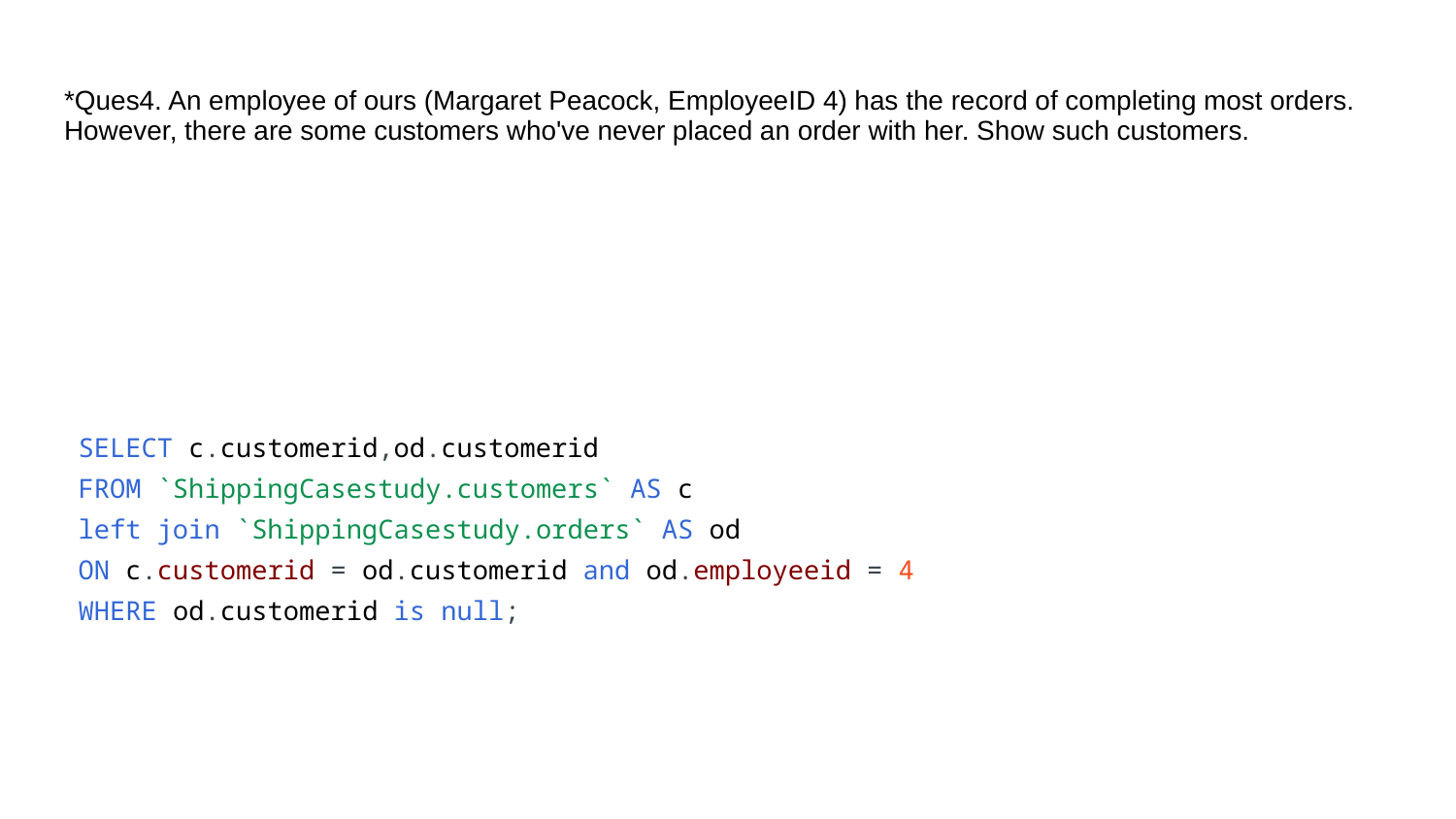

# *Ques4. An employee of ours (Margaret Peacock, EmployeeID 4) has the record of completing most orders. However, there are some customers who've never placed an order with her. Show such customers.

SELECT c.customerid,od.customerid
FROM `ShippingCasestudy.customers` AS c
left join `ShippingCasestudy.orders` AS od
ON c.customerid = od.customerid and od.employeeid = 4
WHERE od.customerid is null;